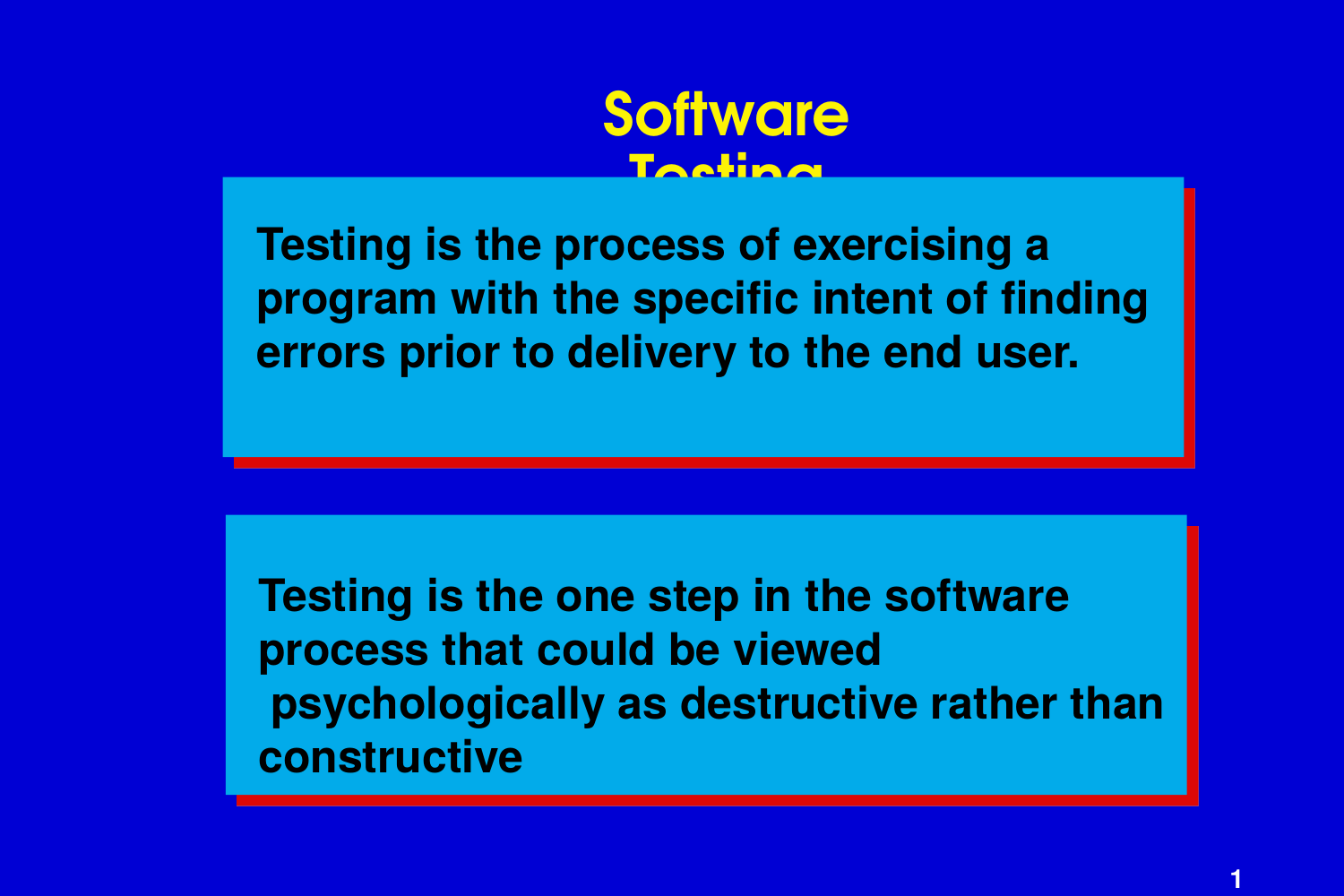

# Software Testing

Testing is the process of exercising a
program with the specific intent of finding
errors prior to delivery to the end user.

Testing is the one step in the software
process that could be viewed
 psychologically as destructive rather than
constructive